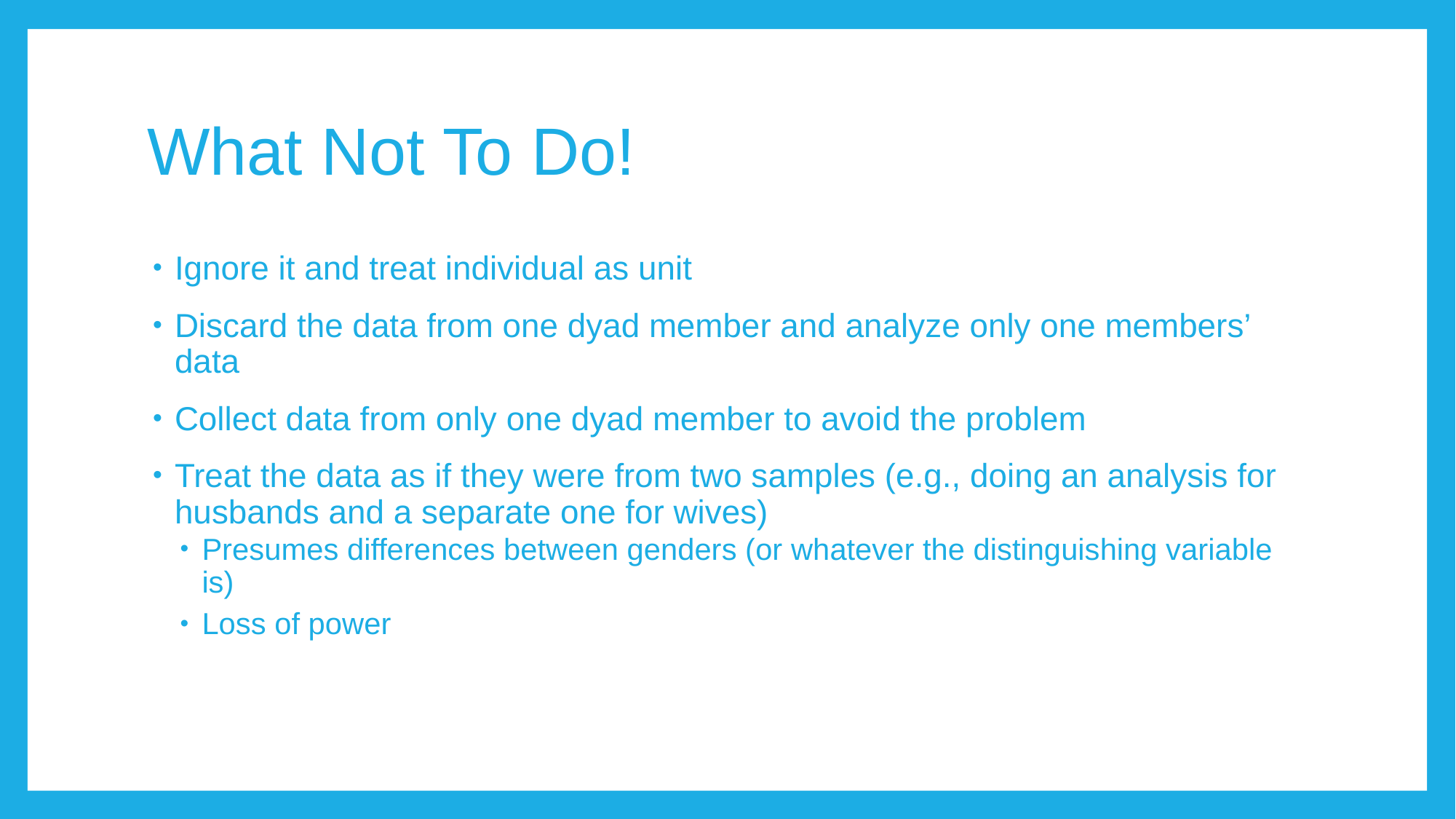

# What Not To Do!
Ignore it and treat individual as unit
Discard the data from one dyad member and analyze only one members’ data
Collect data from only one dyad member to avoid the problem
Treat the data as if they were from two samples (e.g., doing an analysis for husbands and a separate one for wives)
Presumes differences between genders (or whatever the distinguishing variable is)
Loss of power